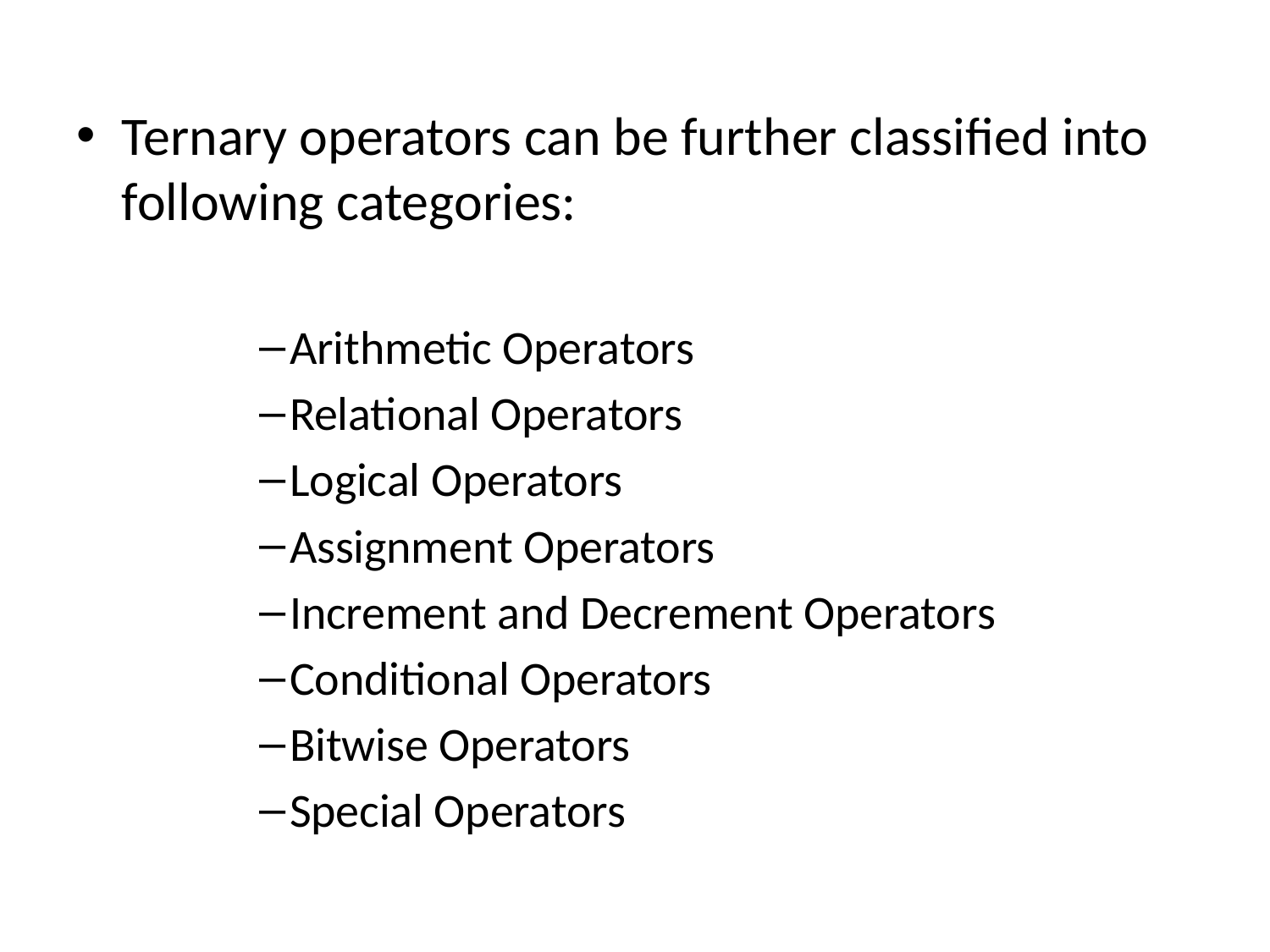

Ternary operators can be further classified into following categories:

Arithmetic Operators
Relational Operators
Logical Operators
Assignment Operators
Increment and Decrement Operators
Conditional Operators
Bitwise Operators
Special Operators